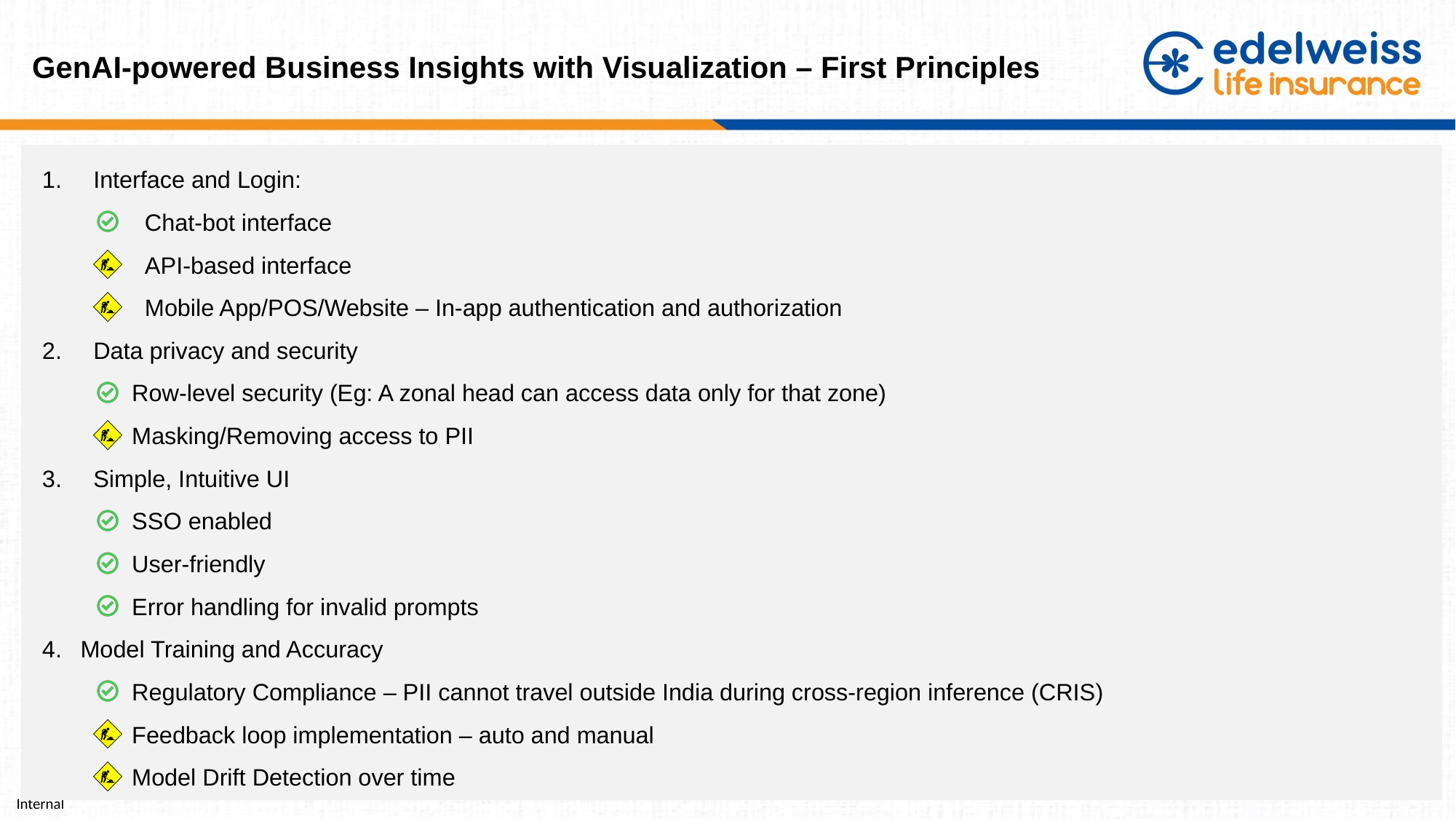

# GenAI-powered Business Insights with Visualization – First Principles
Interface and Login:
Chat-bot interface
API-based interface
Mobile App/POS/Website – In-app authentication and authorization
Data privacy and security
Row-level security (Eg: A zonal head can access data only for that zone)
Masking/Removing access to PII
Simple, Intuitive UI
SSO enabled
User-friendly
Error handling for invalid prompts
Model Training and Accuracy
Regulatory Compliance – PII cannot travel outside India during cross-region inference (CRIS)
Feedback loop implementation – auto and manual
Model Drift Detection over time